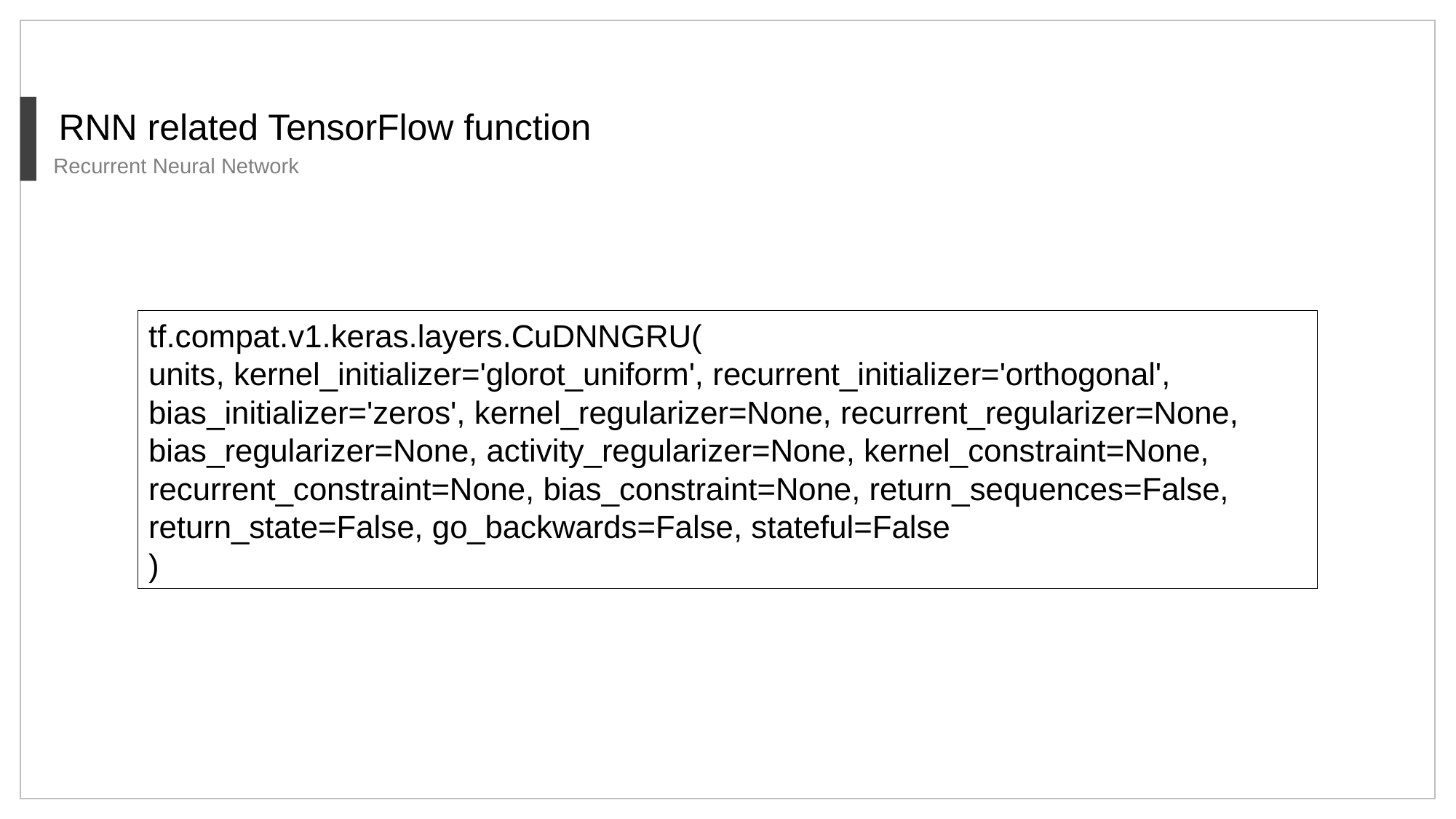

RNN related TensorFlow function
Recurrent Neural Network
tf.compat.v1.keras.layers.CuDNNGRU(
units, kernel_initializer='glorot_uniform', recurrent_initializer='orthogonal',
bias_initializer='zeros', kernel_regularizer=None, recurrent_regularizer=None,
bias_regularizer=None, activity_regularizer=None, kernel_constraint=None,
recurrent_constraint=None, bias_constraint=None, return_sequences=False,
return_state=False, go_backwards=False, stateful=False
)